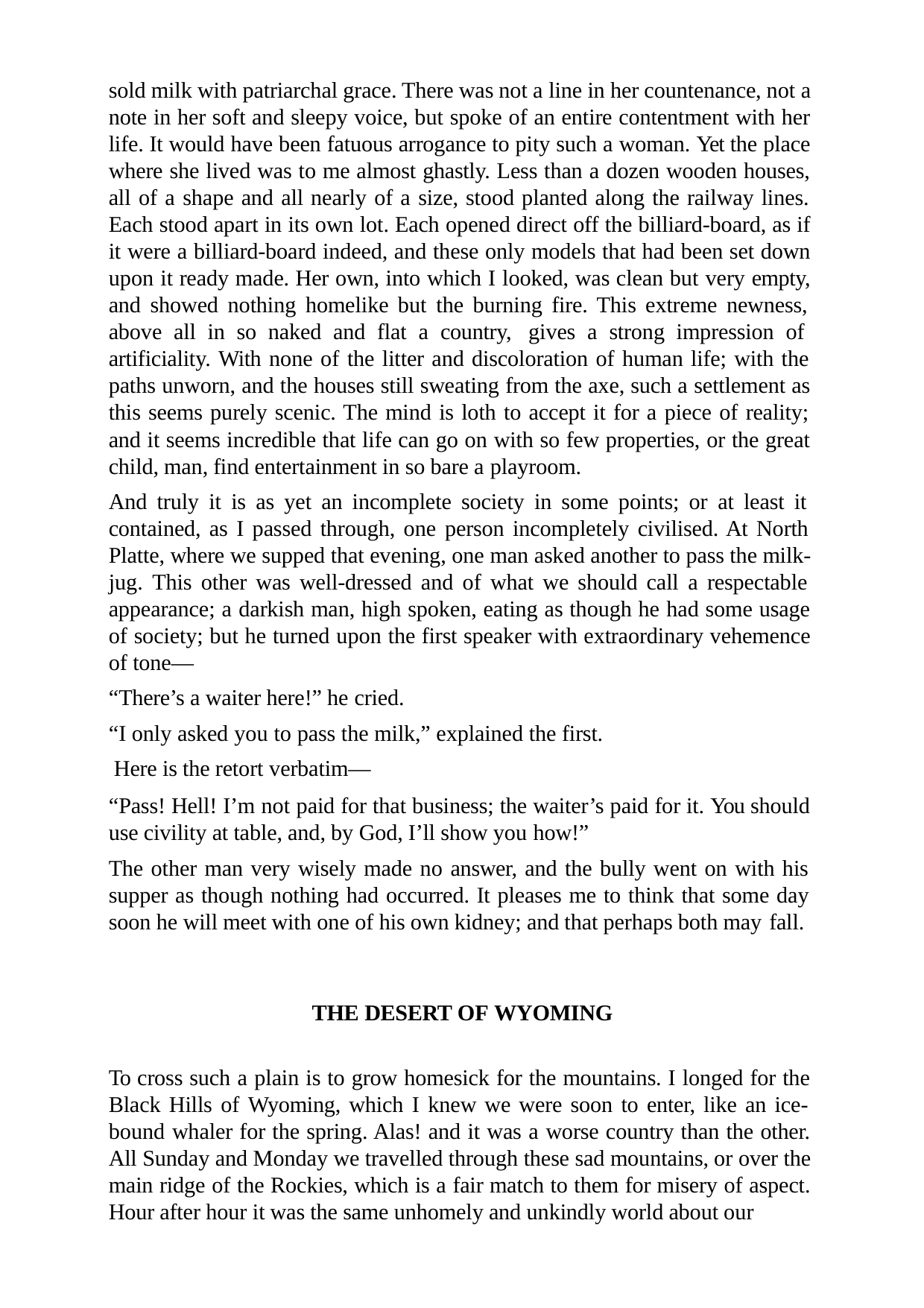

sold milk with patriarchal grace. There was not a line in her countenance, not a  note in her soft and sleepy voice, but spoke of an entire contentment with her  life. It would have been fatuous arrogance to pity such a woman. Yet the place  where she lived was to me almost ghastly. Less than a dozen wooden houses,  all of a shape and all nearly of a size, stood planted along the railway lines.  Each stood apart in its own lot. Each opened direct off the billiard-board, as if  it were a billiard-board indeed, and these only models that had been set down  upon it ready made. Her own, into which I looked, was clean but very empty,  and showed nothing homelike but the burning fire. This extreme newness,  above all in so naked and flat a country, gives a strong impression of  artificiality. With none of the litter and discoloration of human life; with the  paths unworn, and the houses still sweating from the axe, such a settlement as  this seems purely scenic. The mind is loth to accept it for a piece of reality;  and it seems incredible that life can go on with so few properties, or the great  child, man, find entertainment in so bare a playroom.
And truly it is as yet an incomplete society in some points; or at least it  contained, as I passed through, one person incompletely civilised. At North  Platte, where we supped that evening, one man asked another to pass the milk-  jug. This other was well-dressed and of what we should call a respectable  appearance; a darkish man, high spoken, eating as though he had some usage  of society; but he turned upon the first speaker with extraordinary vehemence  of tone—
“There’s a waiter here!” he cried.
“I only asked you to pass the milk,” explained the first.  Here is the retort verbatim—
“Pass! Hell! I’m not paid for that business; the waiter’s paid for it. You should  use civility at table, and, by God, I’ll show you how!”
The other man very wisely made no answer, and the bully went on with his  supper as though nothing had occurred. It pleases me to think that some day  soon he will meet with one of his own kidney; and that perhaps both may fall.

THE DESERT OF WYOMING

To cross such a plain is to grow homesick for the mountains. I longed for the  Black Hills of Wyoming, which I knew we were soon to enter, like an ice-  bound whaler for the spring. Alas! and it was a worse country than the other.  All Sunday and Monday we travelled through these sad mountains, or over the  main ridge of the Rockies, which is a fair match to them for misery of aspect.  Hour after hour it was the same unhomely and unkindly world about our